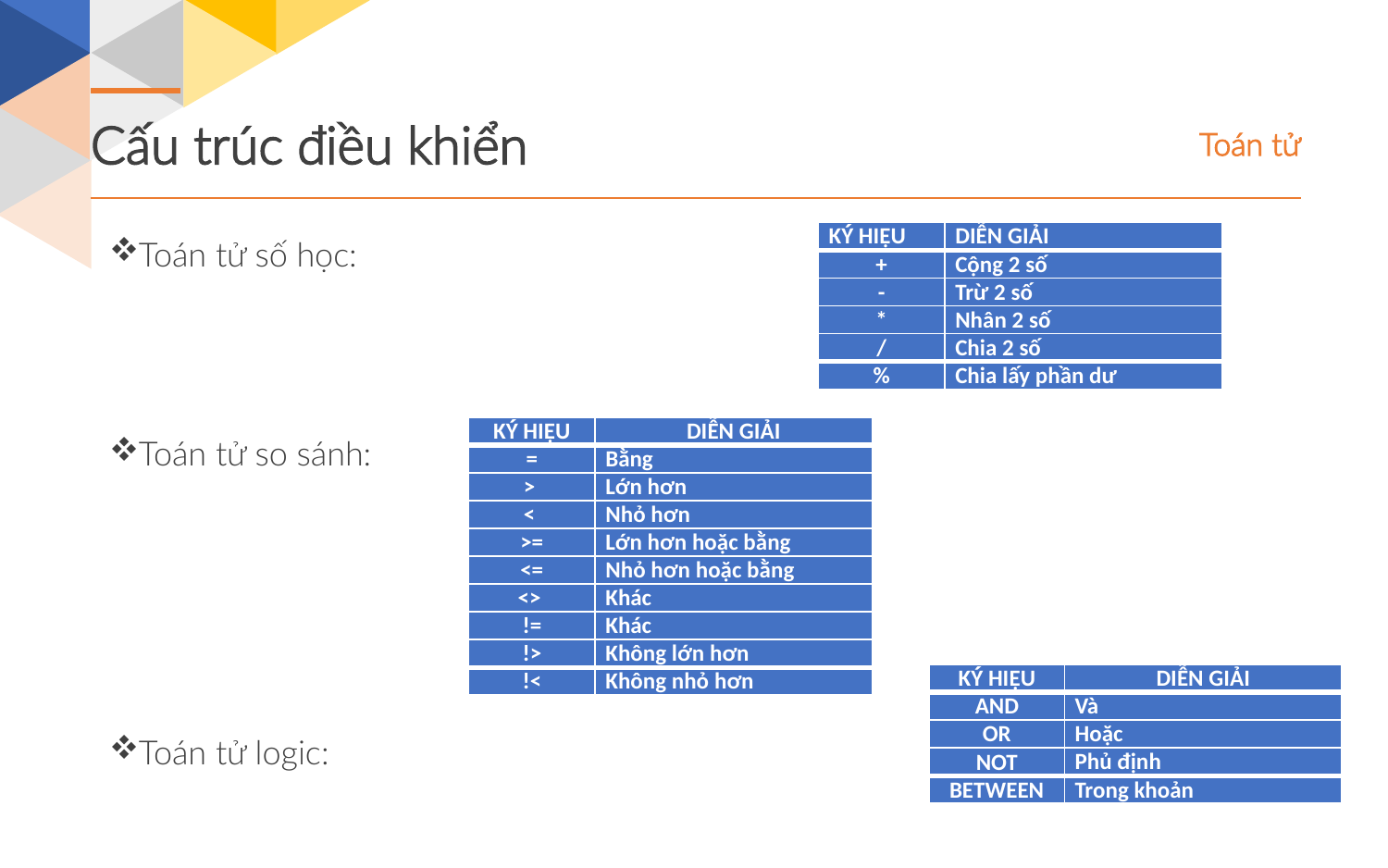

Cấu trúc điều khiển
Toán tử
| KÝ HIỆU | DIỄN GIẢI |
| --- | --- |
| + | Cộng 2 số |
| - | Trừ 2 số |
| \* | Nhân 2 số |
| / | Chia 2 số |
| % | Chia lấy phần dư |
Toán tử số học:

Toán tử so sánh:

Toán tử logic:

| KÝ HIỆU | DIỄN GIẢI |
| --- | --- |
| = | Bằng |
| > | Lớn hơn |
| < | Nhỏ hơn |
| >= | Lớn hơn hoặc bằng |
| <= | Nhỏ hơn hoặc bằng |
| <> | Khác |
| != | Khác |
| !> | Không lớn hơn |
| !< | Không nhỏ hơn |
| KÝ HIỆU | DIỄN GIẢI |
| --- | --- |
| AND | Và |
| OR | Hoặc |
| NOT | Phủ định |
| BETWEEN | Trong khoản |